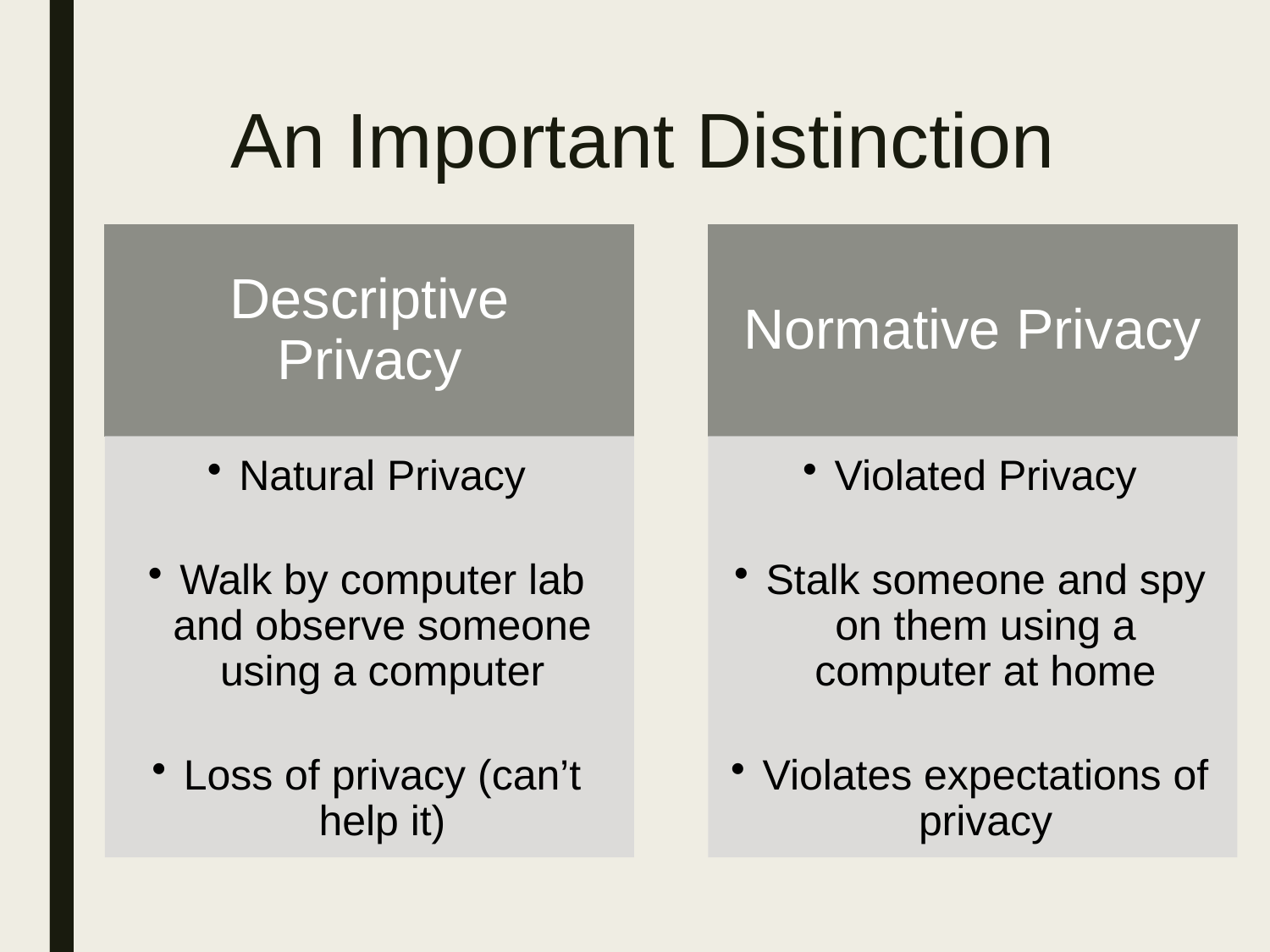

# An Important Distinction
Descriptive Privacy
Natural Privacy

Walk by computer lab and observe someone using a computer

Loss of privacy (can’t help it)
Normative Privacy
Violated Privacy

Stalk someone and spy on them using a computer at home

Violates expectations of privacy